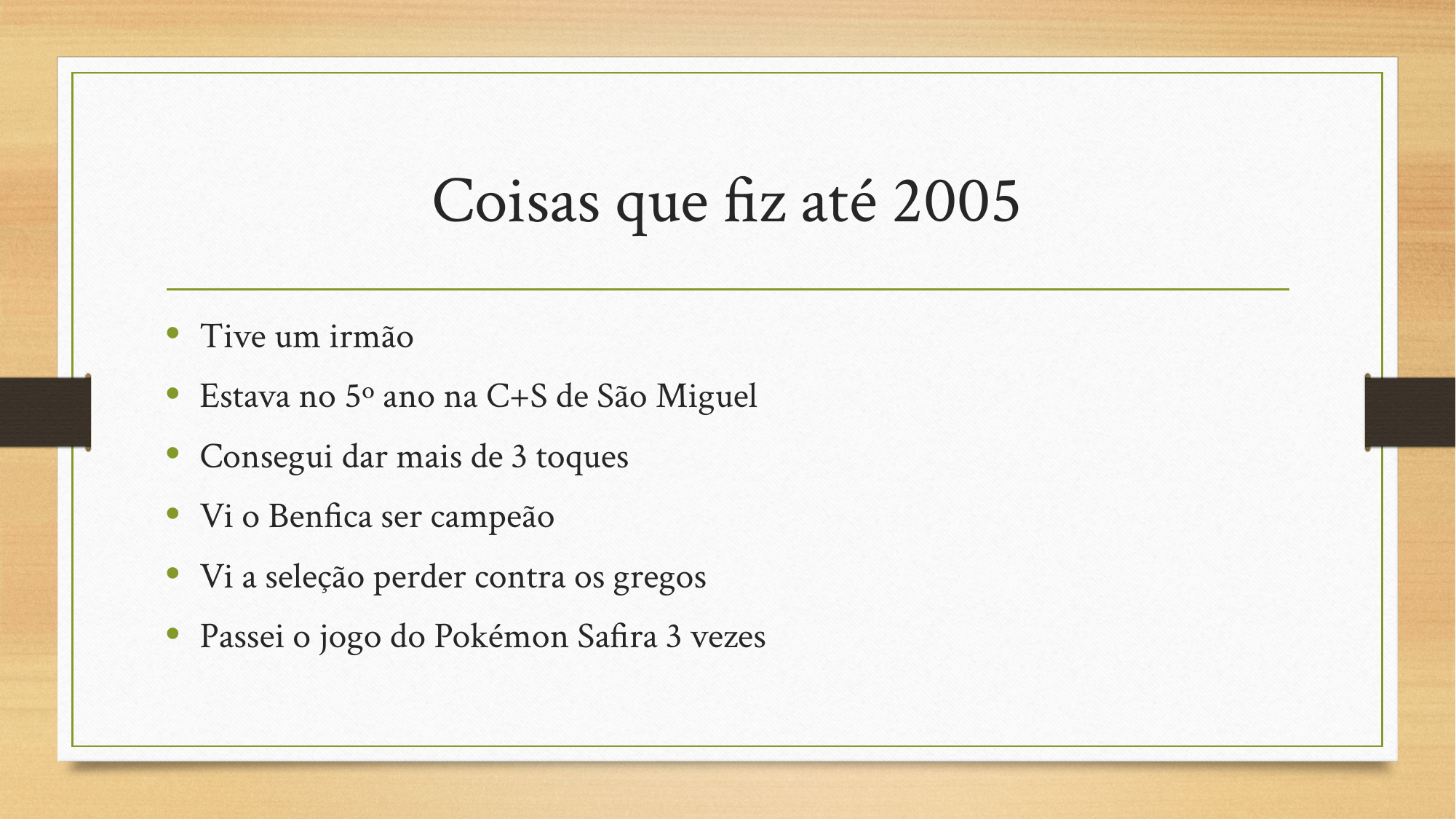

# Coisas que fiz até 2005
Tive um irmão
Estava no 5º ano na C+S de São Miguel
Consegui dar mais de 3 toques
Vi o Benfica ser campeão
Vi a seleção perder contra os gregos
Passei o jogo do Pokémon Safira 3 vezes